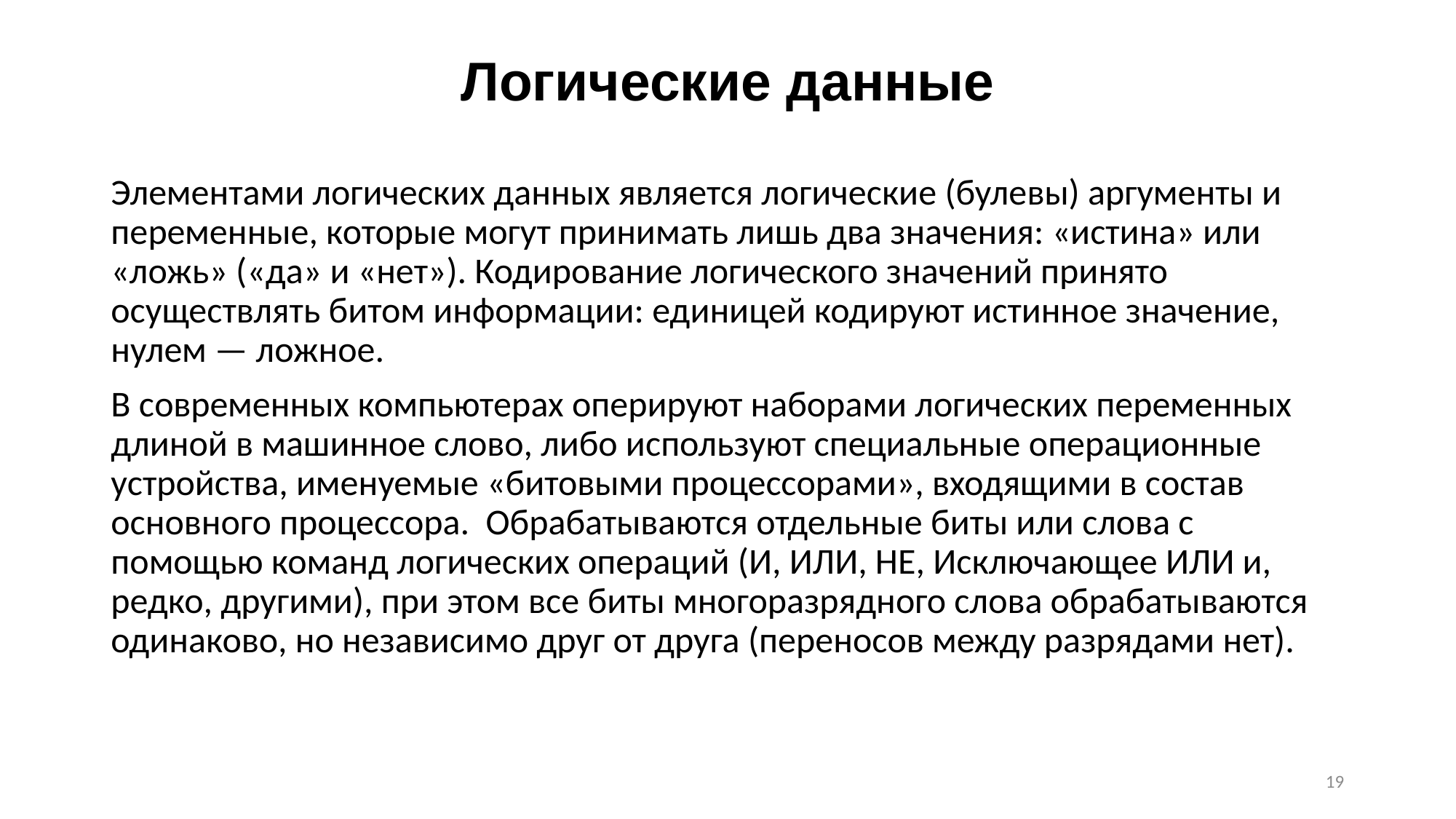

# Логические данные
Элементами логических данных является логические (булевы) аргументы и переменные, которые могут принимать лишь два значения: «истина» или «ложь» («да» и «нет»). Кодирование логического значений принято осуществлять битом информации: единицей кодируют истинное значение, нулем — ложное.
В современных компьютерах оперируют наборами логических переменных длиной в машинное слово, либо используют специальные операционные устройства, именуемые «битовыми процессорами», входящими в состав основного процессора.  Обрабатываются отдельные биты или слова с помощью команд логических операций (И, ИЛИ, НЕ, Исключающее ИЛИ и, редко, другими), при этом все биты многоразрядного слова обрабатываются одинаково, но независимо друг от друга (переносов между разрядами нет).
19